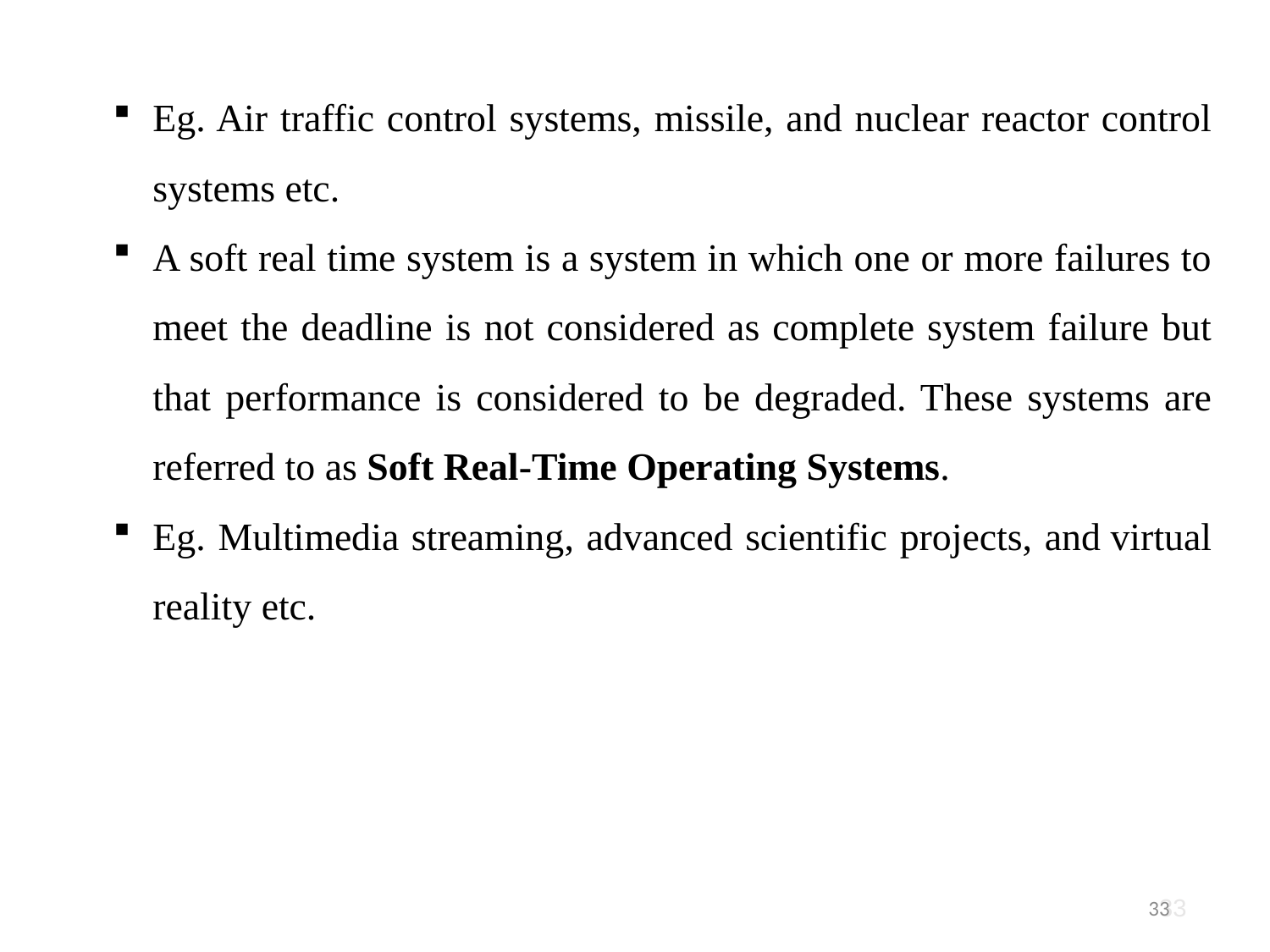

Eg. Air traffic control systems, missile, and nuclear reactor control systems etc.
A soft real time system is a system in which one or more failures to meet the deadline is not considered as complete system failure but that performance is considered to be degraded. These systems are referred to as Soft Real-Time Operating Systems.
Eg. Multimedia streaming, advanced scientific projects, and virtual reality etc.

33
33